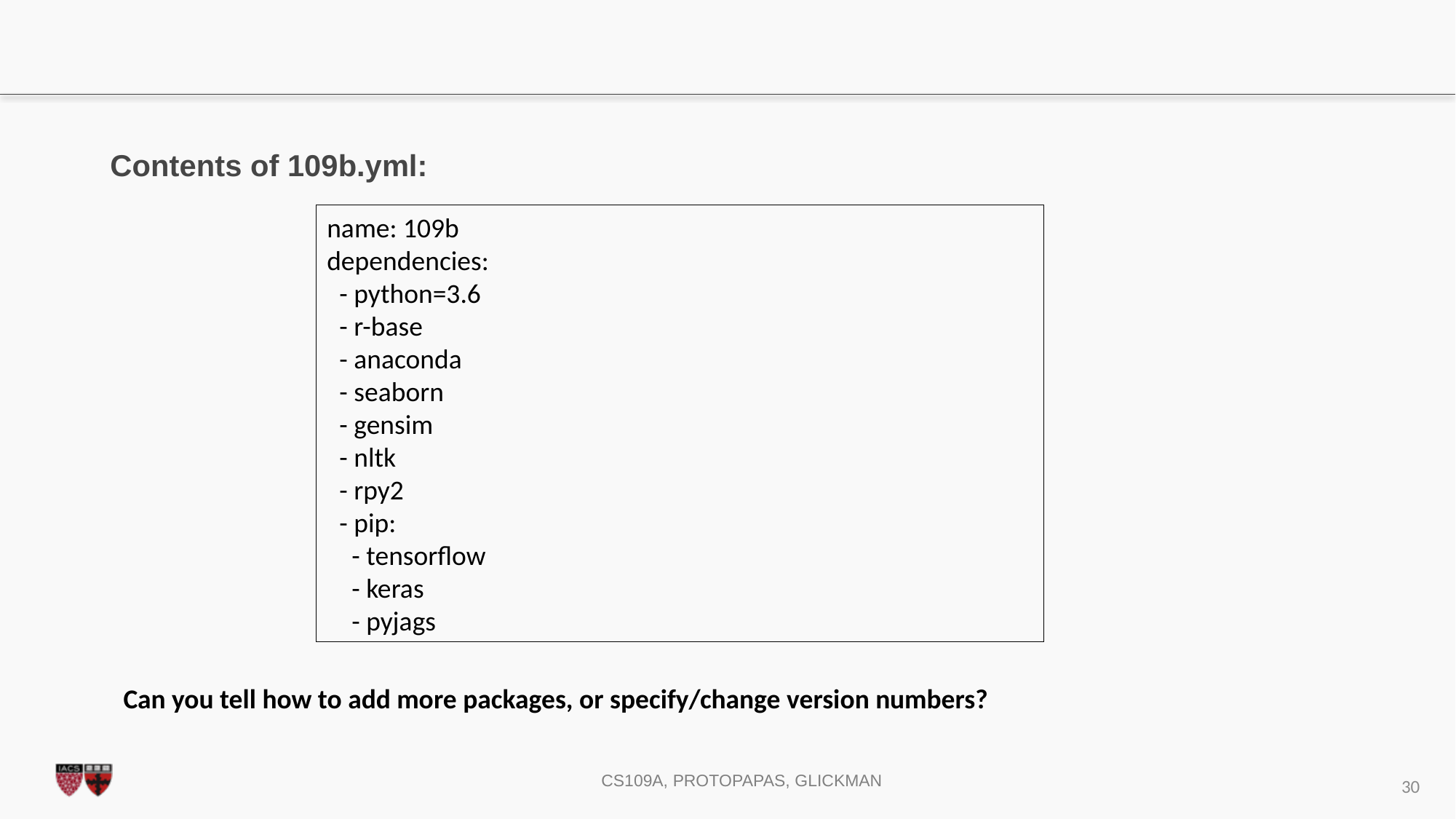

#
Contents of 109b.yml:
name: 109b
dependencies:
  - python=3.6
  - r-base
  - anaconda
  - seaborn
  - gensim
  - nltk
  - rpy2
  - pip:
    - tensorflow
    - keras
    - pyjags
Can you tell how to add more packages, or specify/change version numbers?
30